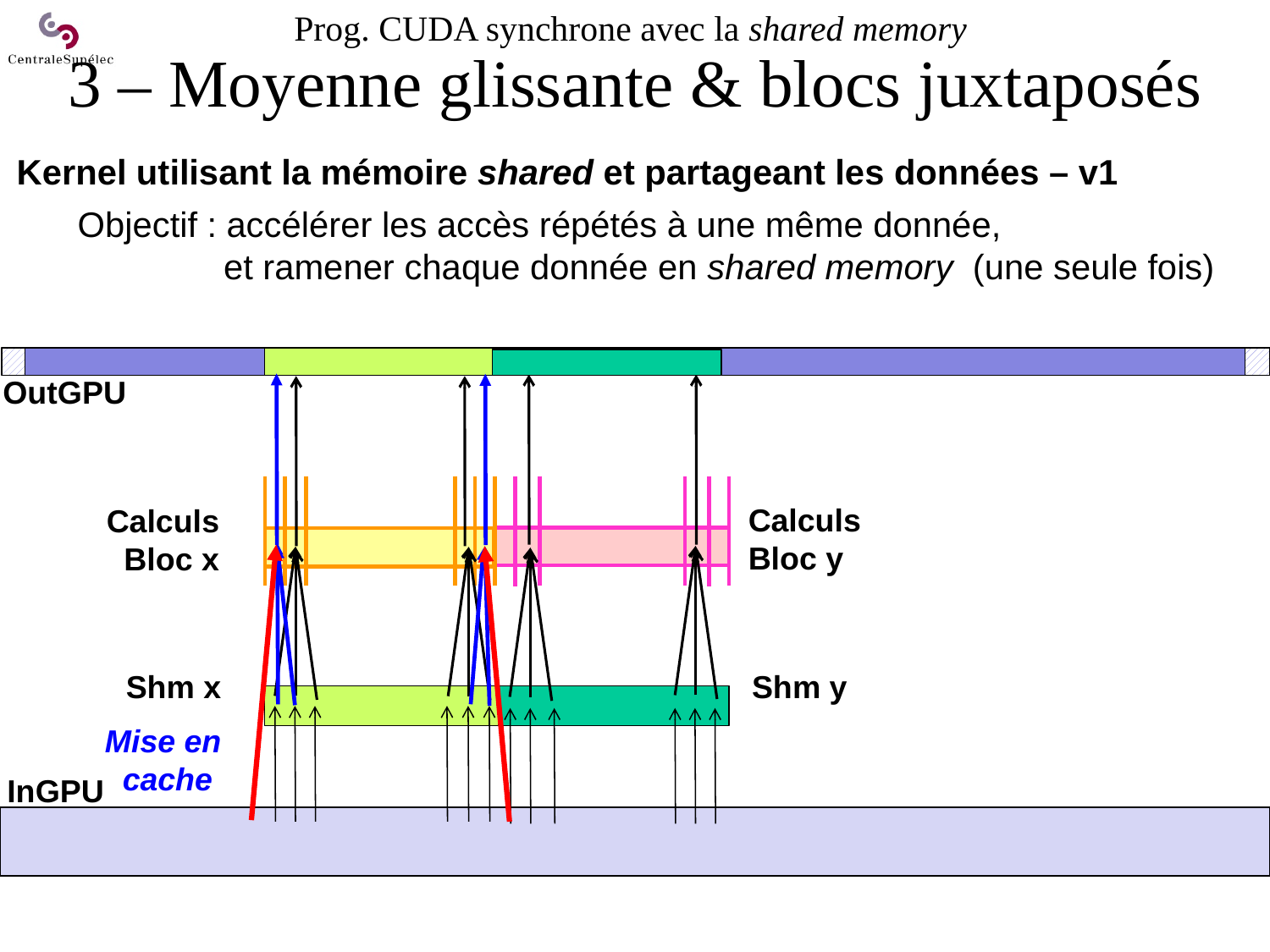

# Prog. CUDA synchrone avec la shared memory 3 – Moyenne glissante & blocs juxtaposés
Kernel utilisant la mémoire shared et partageant les données – v1
Objectif : accélérer les accès répétés à une même donnée,
               et ramener chaque donnée en shared memory  (une seule fois)

OutGPU
Calculs
Bloc y
Calculs
Bloc x

Shm x
Shm y

Mise en
cache
InGPU